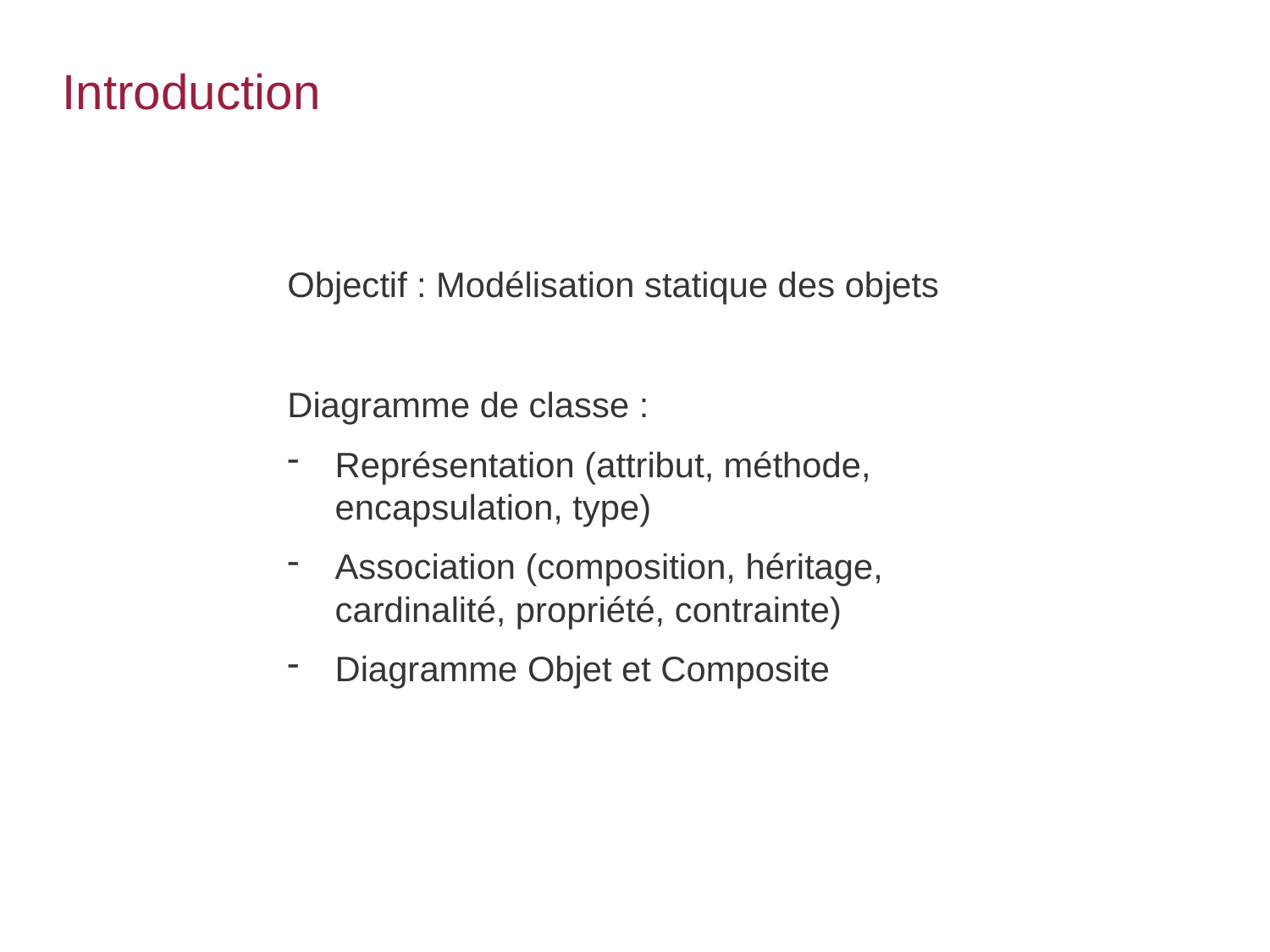

# Introduction
Objectif : Modélisation statique des objets

Diagramme de classe :
Représentation (attribut, méthode, encapsulation, type)
Association (composition, héritage, cardinalité, propriété, contrainte)
Diagramme Objet et Composite